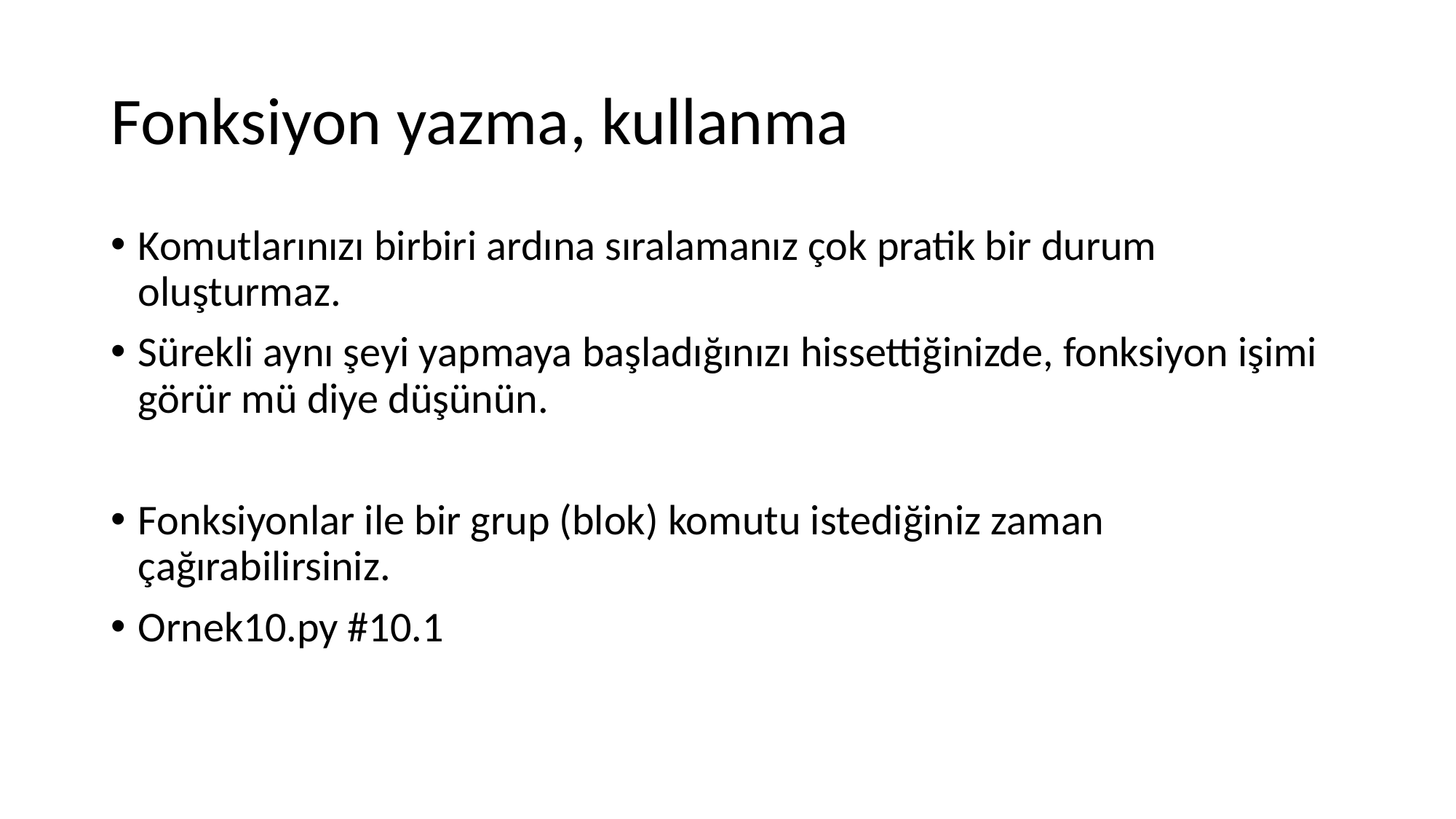

# Fonksiyon yazma, kullanma
Komutlarınızı birbiri ardına sıralamanız çok pratik bir durum oluşturmaz.
Sürekli aynı şeyi yapmaya başladığınızı hissettiğinizde, fonksiyon işimi görür mü diye düşünün.

Fonksiyonlar ile bir grup (blok) komutu istediğiniz zaman çağırabilirsiniz.
Ornek10.py #10.1